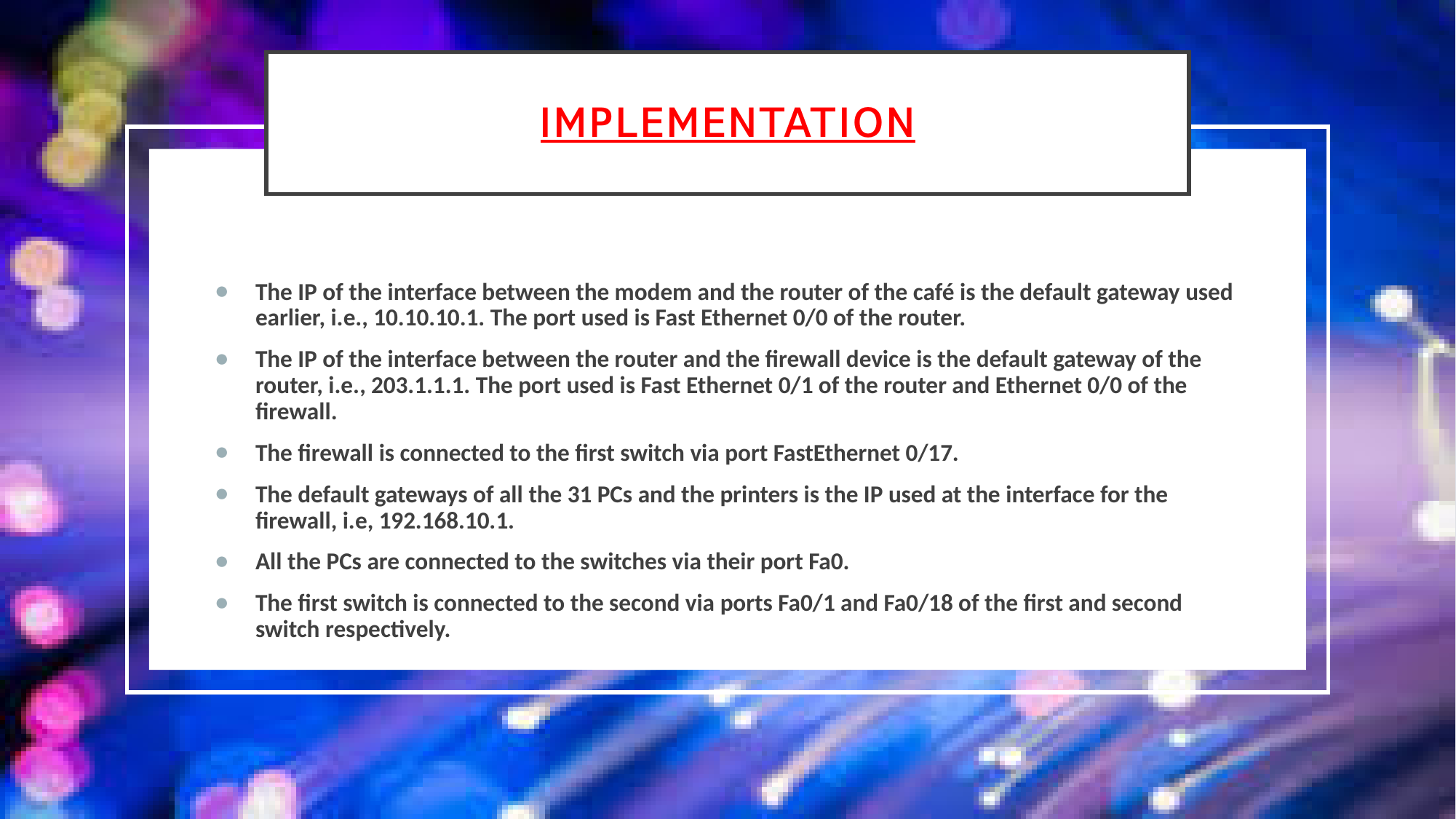

# Implementation

The IP of the interface between the modem and the router of the café is the default gateway used earlier, i.e., 10.10.10.1. The port used is Fast Ethernet 0/0 of the router.
The IP of the interface between the router and the firewall device is the default gateway of the router, i.e., 203.1.1.1. The port used is Fast Ethernet 0/1 of the router and Ethernet 0/0 of the firewall.
The firewall is connected to the first switch via port FastEthernet 0/17.
The default gateways of all the 31 PCs and the printers is the IP used at the interface for the firewall, i.e, 192.168.10.1.
All the PCs are connected to the switches via their port Fa0.
The first switch is connected to the second via ports Fa0/1 and Fa0/18 of the first and second switch respectively.